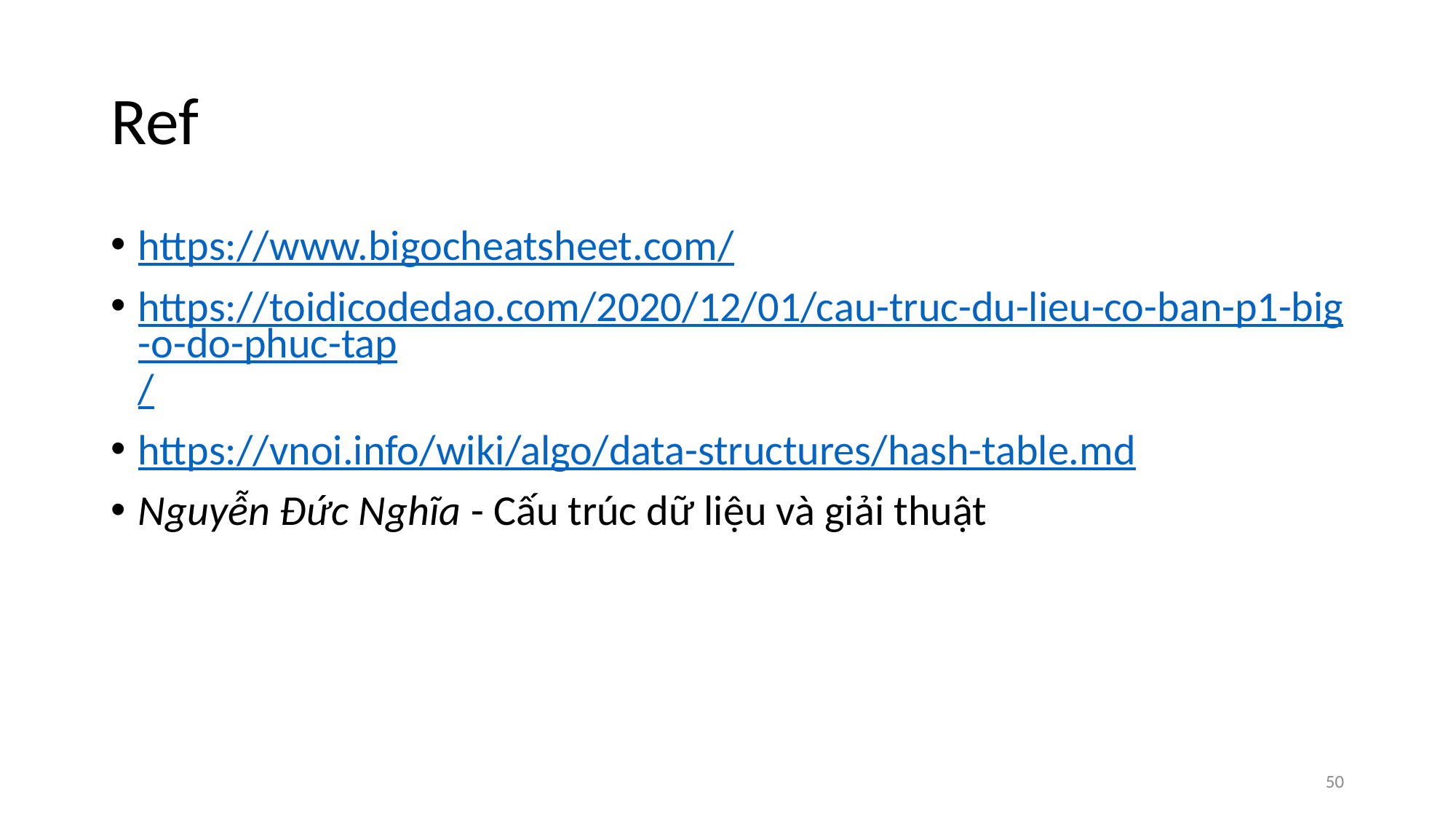

# Ref
https://www.bigocheatsheet.com/
https://toidicodedao.com/2020/12/01/cau-truc-du-lieu-co-ban-p1-big-o-do-phuc-tap/
https://vnoi.info/wiki/algo/data-structures/hash-table.md
Nguyễn Đức Nghĩa - Cấu trúc dữ liệu và giải thuật
50